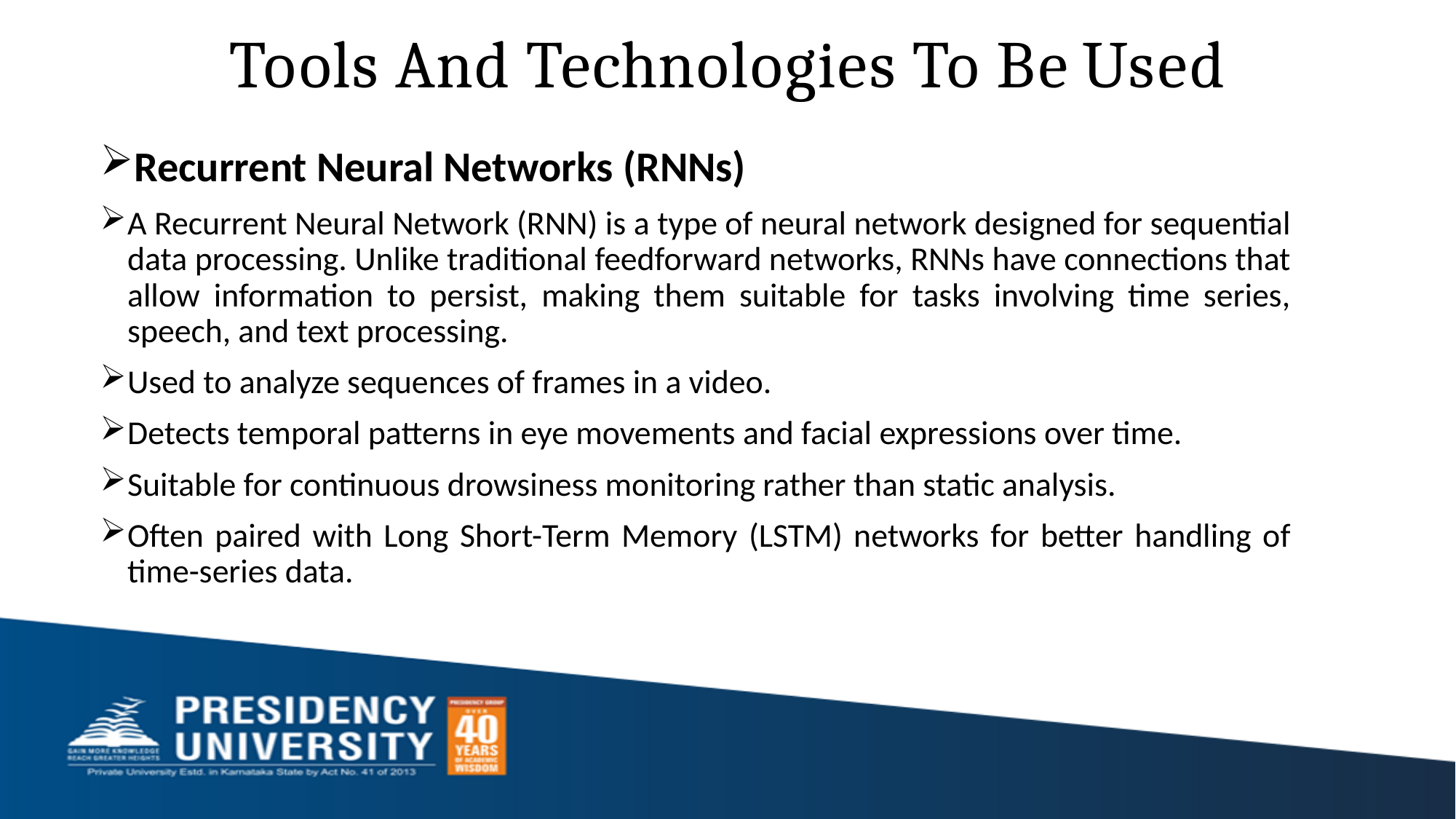

# Tools And Technologies To Be Used
Recurrent Neural Networks (RNNs)
A Recurrent Neural Network (RNN) is a type of neural network designed for sequential data processing. Unlike traditional feedforward networks, RNNs have connections that allow information to persist, making them suitable for tasks involving time series, speech, and text processing.
Used to analyze sequences of frames in a video.
Detects temporal patterns in eye movements and facial expressions over time.
Suitable for continuous drowsiness monitoring rather than static analysis.
Often paired with Long Short-Term Memory (LSTM) networks for better handling of time-series data.